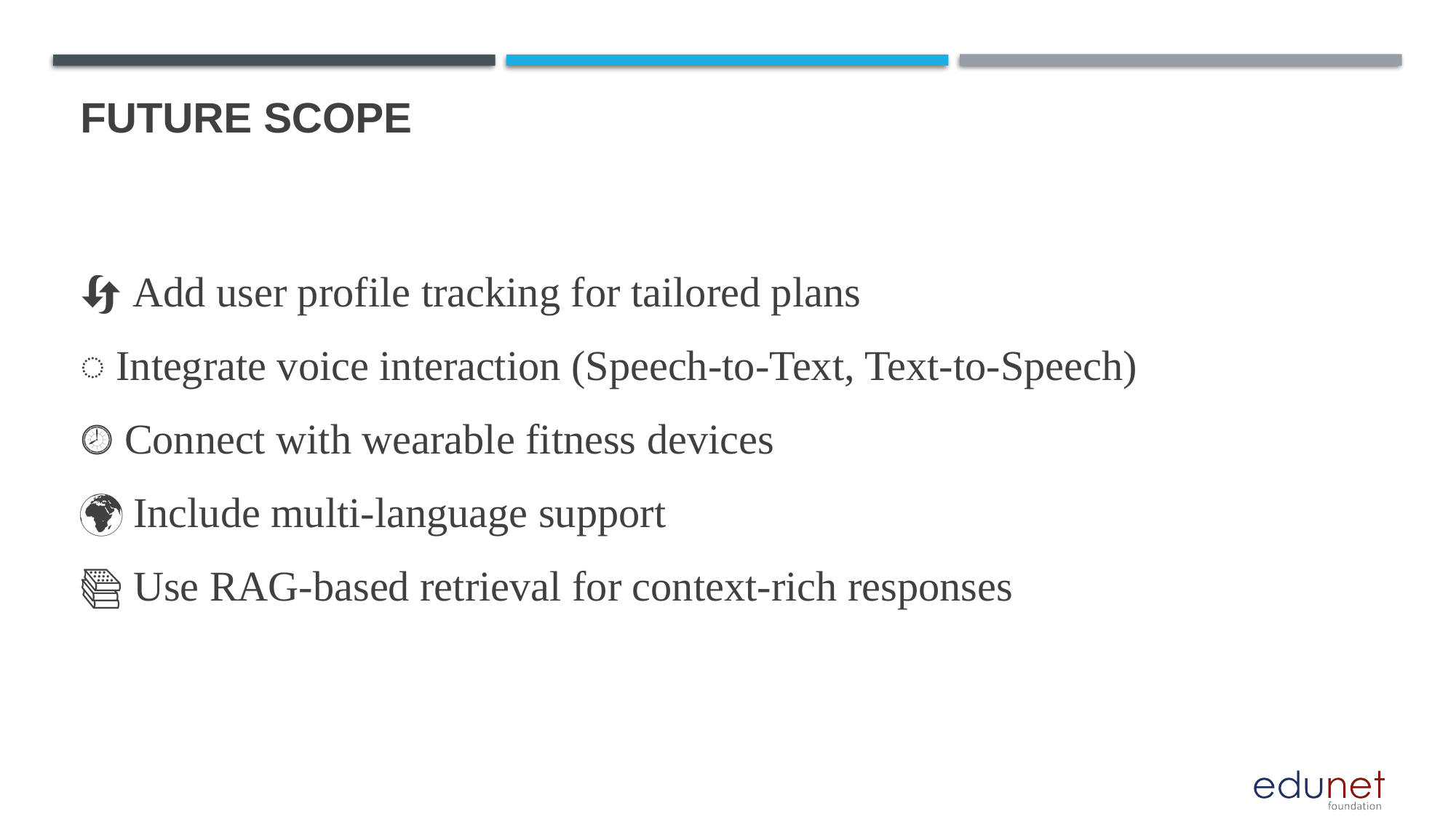

# Future Scope
🔄 Add user profile tracking for tailored plans
️ Integrate voice interaction (Speech-to-Text, Text-to-Speech)
⌚ Connect with wearable fitness devices
🌍 Include multi-language support
📚 Use RAG-based retrieval for context-rich responses